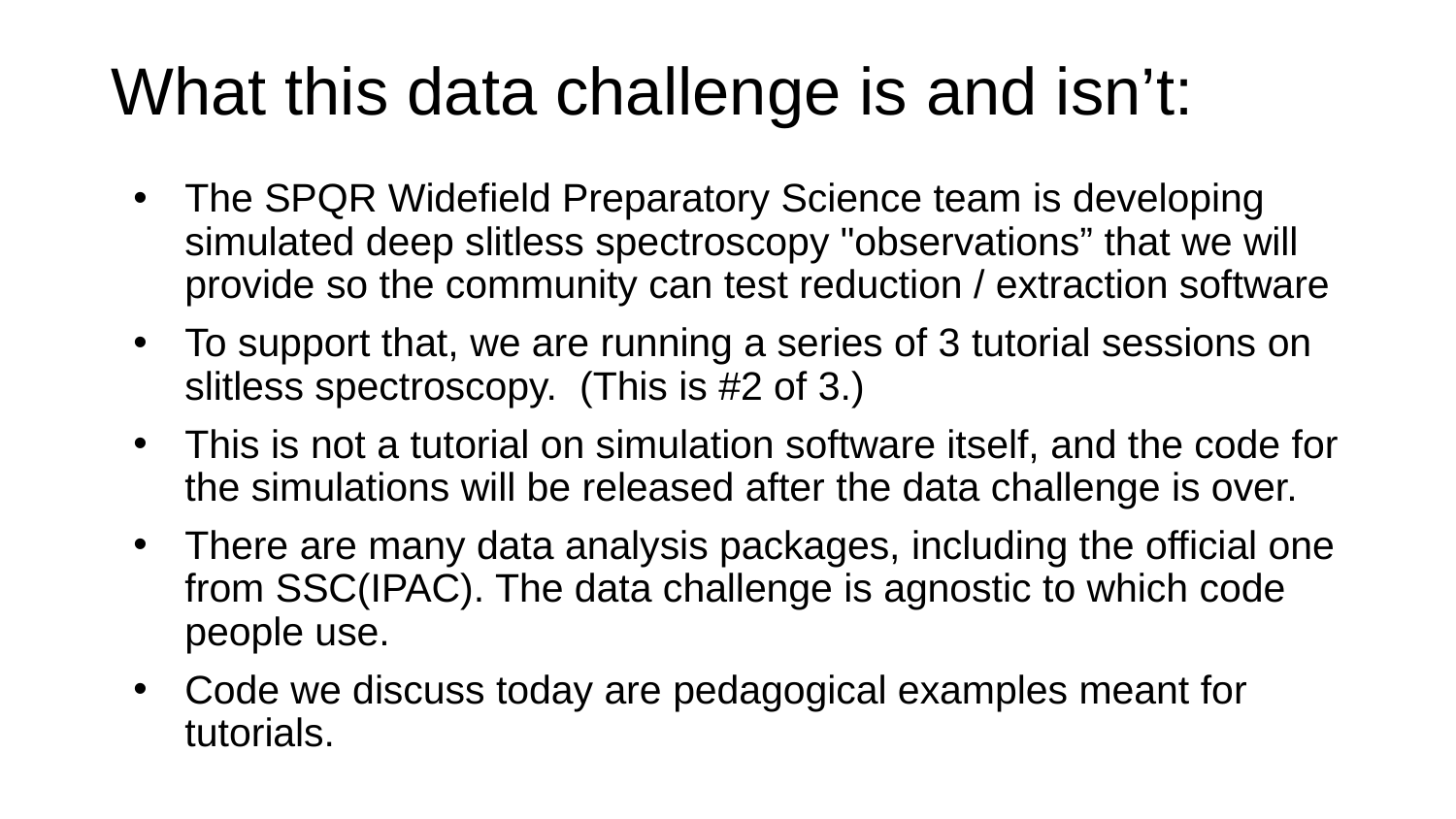

# What this data challenge is and isn’t:
The SPQR Widefield Preparatory Science team is developing simulated deep slitless spectroscopy "observations” that we will provide so the community can test reduction / extraction software
To support that, we are running a series of 3 tutorial sessions on slitless spectroscopy.  (This is #2 of 3.)
This is not a tutorial on simulation software itself, and the code for the simulations will be released after the data challenge is over.
There are many data analysis packages, including the official one from SSC(IPAC). The data challenge is agnostic to which code people use.
Code we discuss today are pedagogical examples meant for tutorials.